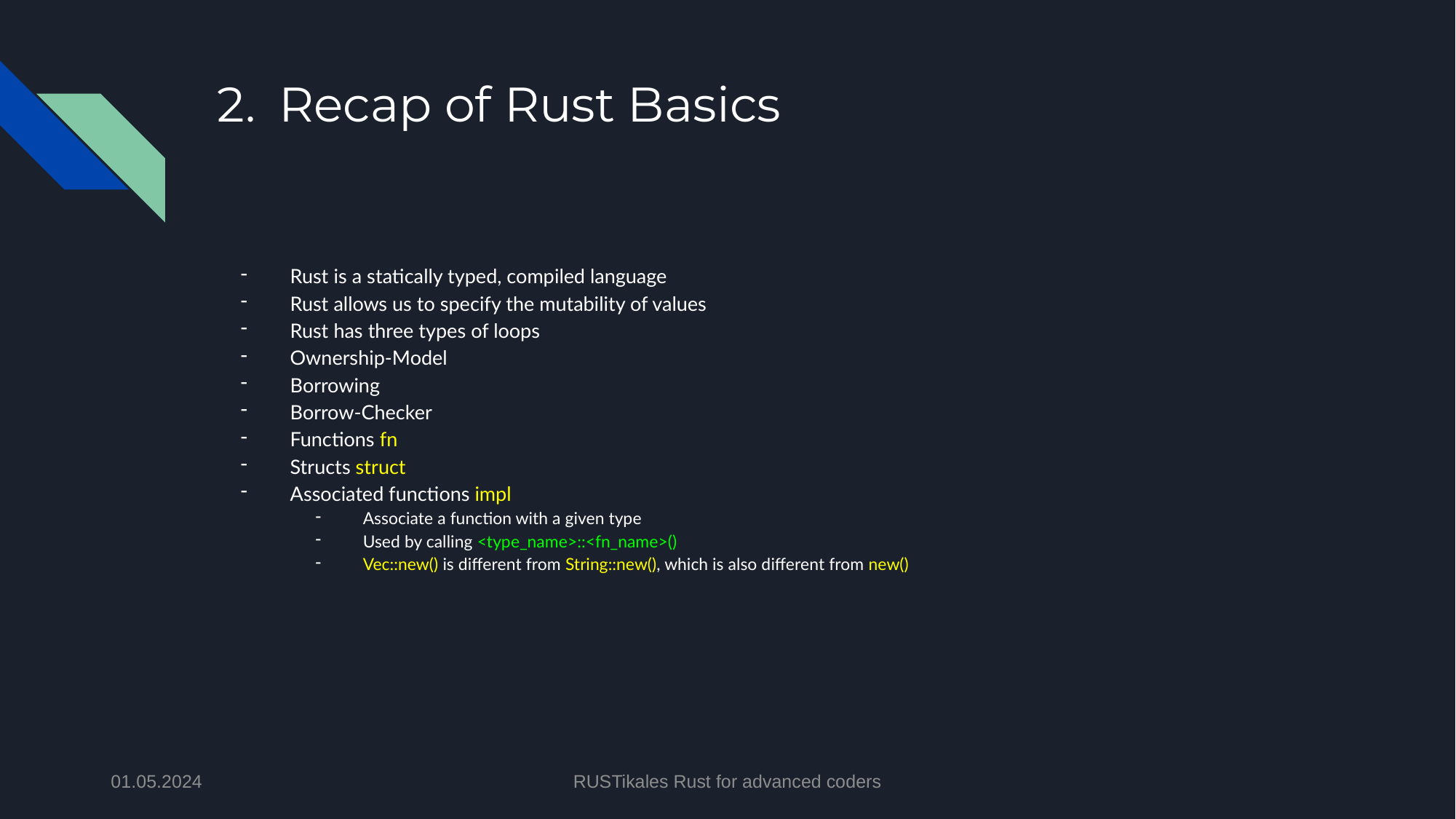

# Recap of Rust Basics
Rust is a statically typed, compiled language
Rust allows us to specify the mutability of values
Rust has three types of loops
Ownership-Model
Borrowing
Borrow-Checker
Functions fn
Structs struct
Associated functions impl
Associate a function with a given type
Used by calling <type_name>::<fn_name>()
Vec::new() is different from String::new(), which is also different from new()

01.05.2024
RUSTikales Rust for advanced coders